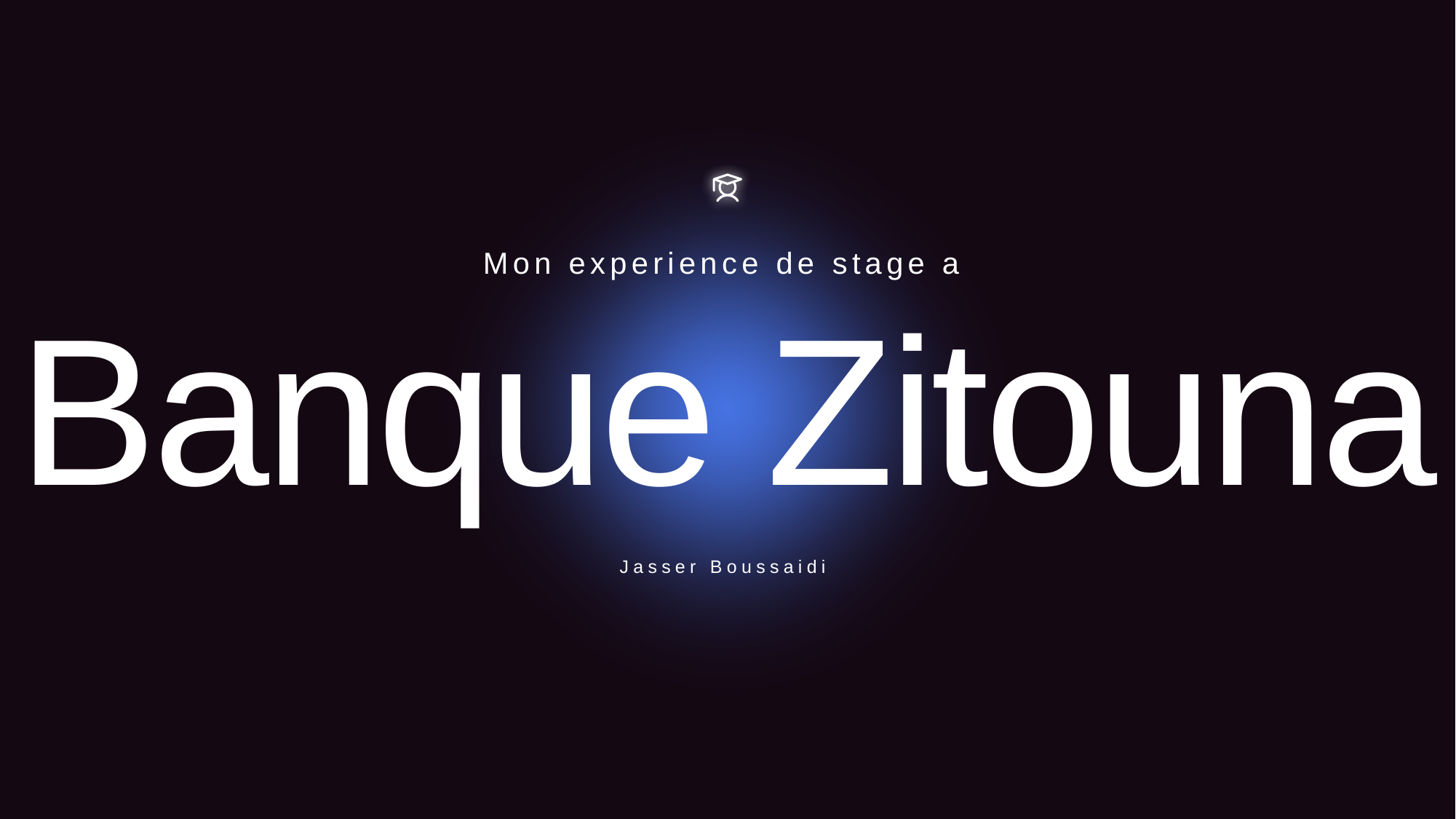

STATEMENT

Mon experience de stage a
Banque Zitouna
Jasser Boussaidi